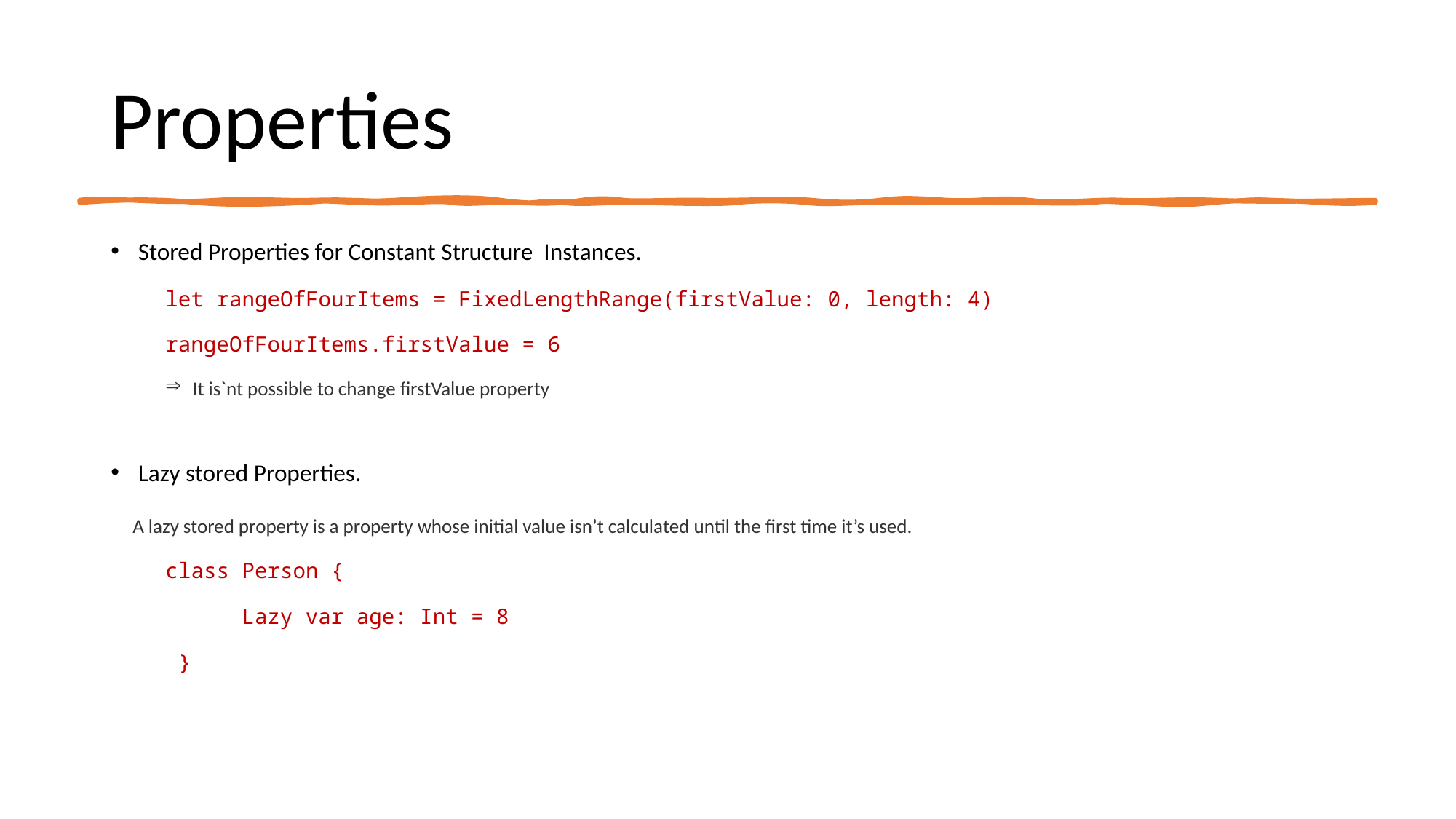

# Properties

Stored Properties for Constant Structure  Instances.
let rangeOfFourItems = FixedLengthRange(firstValue: 0, length: 4)
rangeOfFourItems.firstValue = 6
It is`nt possible to change firstValue property

Lazy stored Properties.
     A lazy stored property is a property whose initial value isn’t calculated until the first time it’s used.
class Person {
      Lazy var age: Int = 8
 }

14